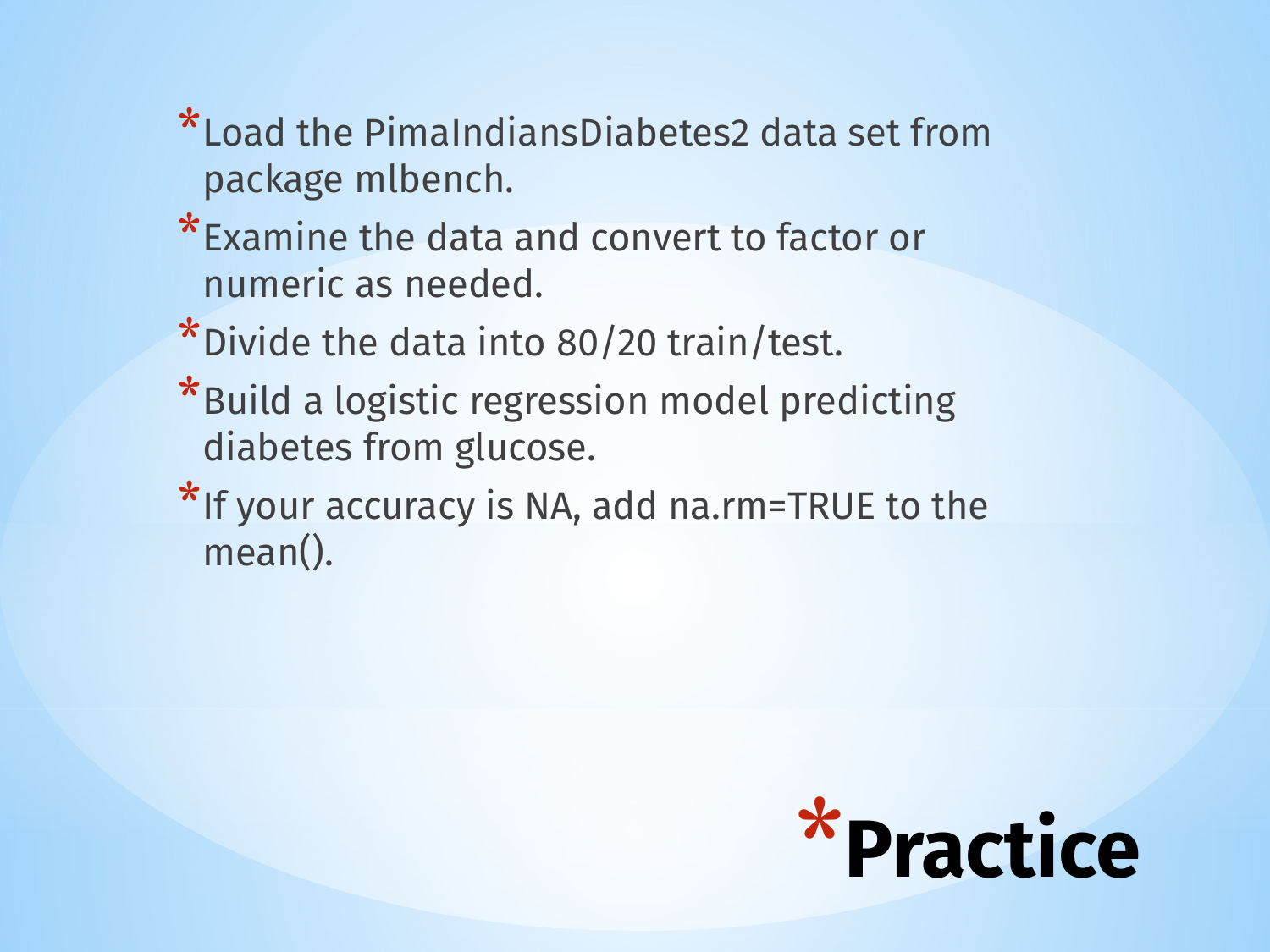

Load the PimaIndiansDiabetes2 data set from package mlbench.
Examine the data and convert to factor or numeric as needed.
Divide the data into 80/20 train/test.
Build a logistic regression model predicting diabetes from glucose.
If your accuracy is NA, add na.rm=TRUE to the mean().
# Practice